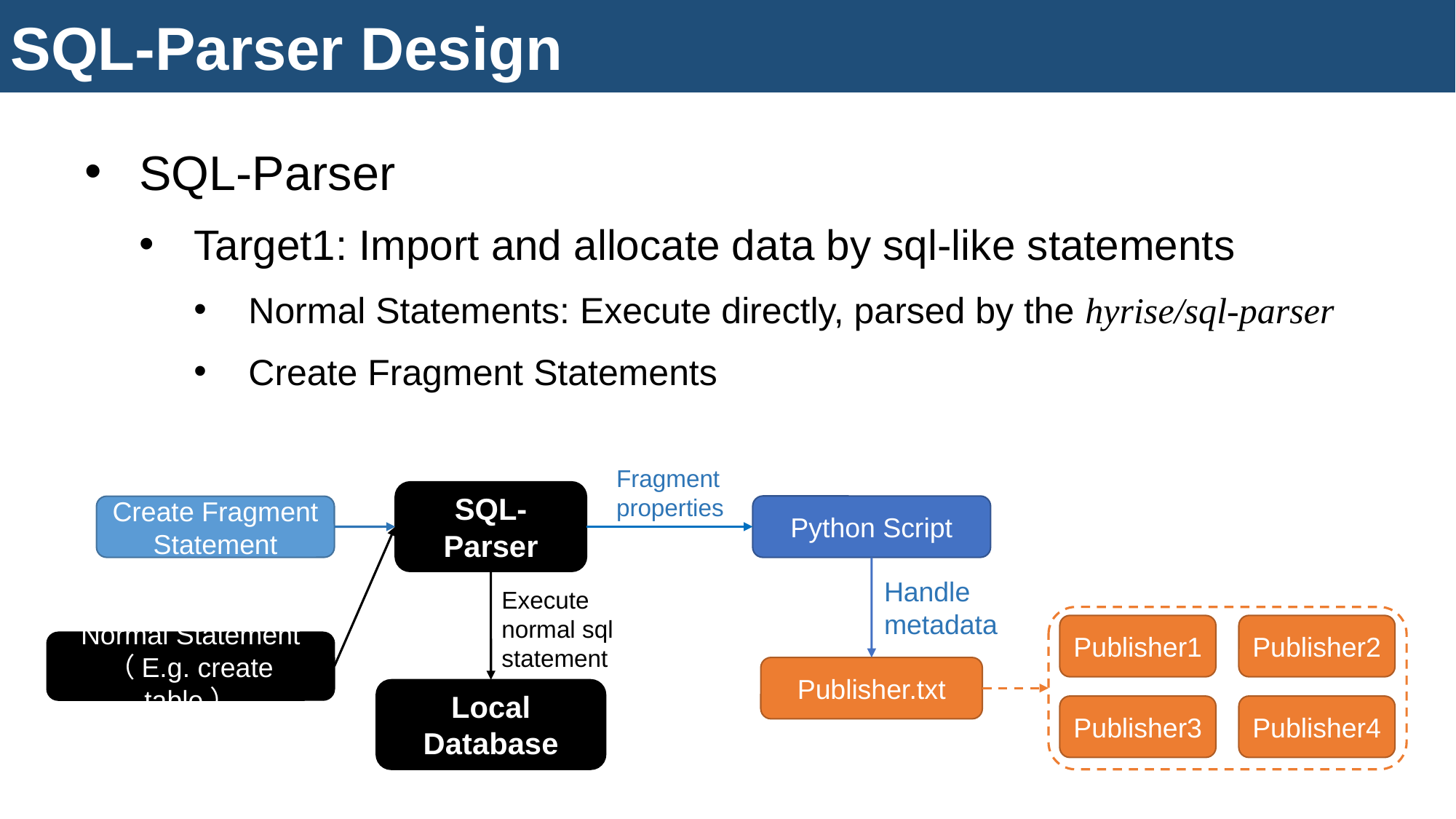

SQL-Parser Design
SQL-Parser
Target1: Import and allocate data by sql-like statements
Normal Statements: Execute directly, parsed by the hyrise/sql-parser
Create Fragment Statements
Fragment properties
SQL-Parser
Python Script
Create Fragment Statement
Handle
metadata
Execute normal sql statement

Publisher1
Publisher2
Publisher3
Publisher4
Normal Statement
（E.g. create table）
Publisher.txt
Local Database